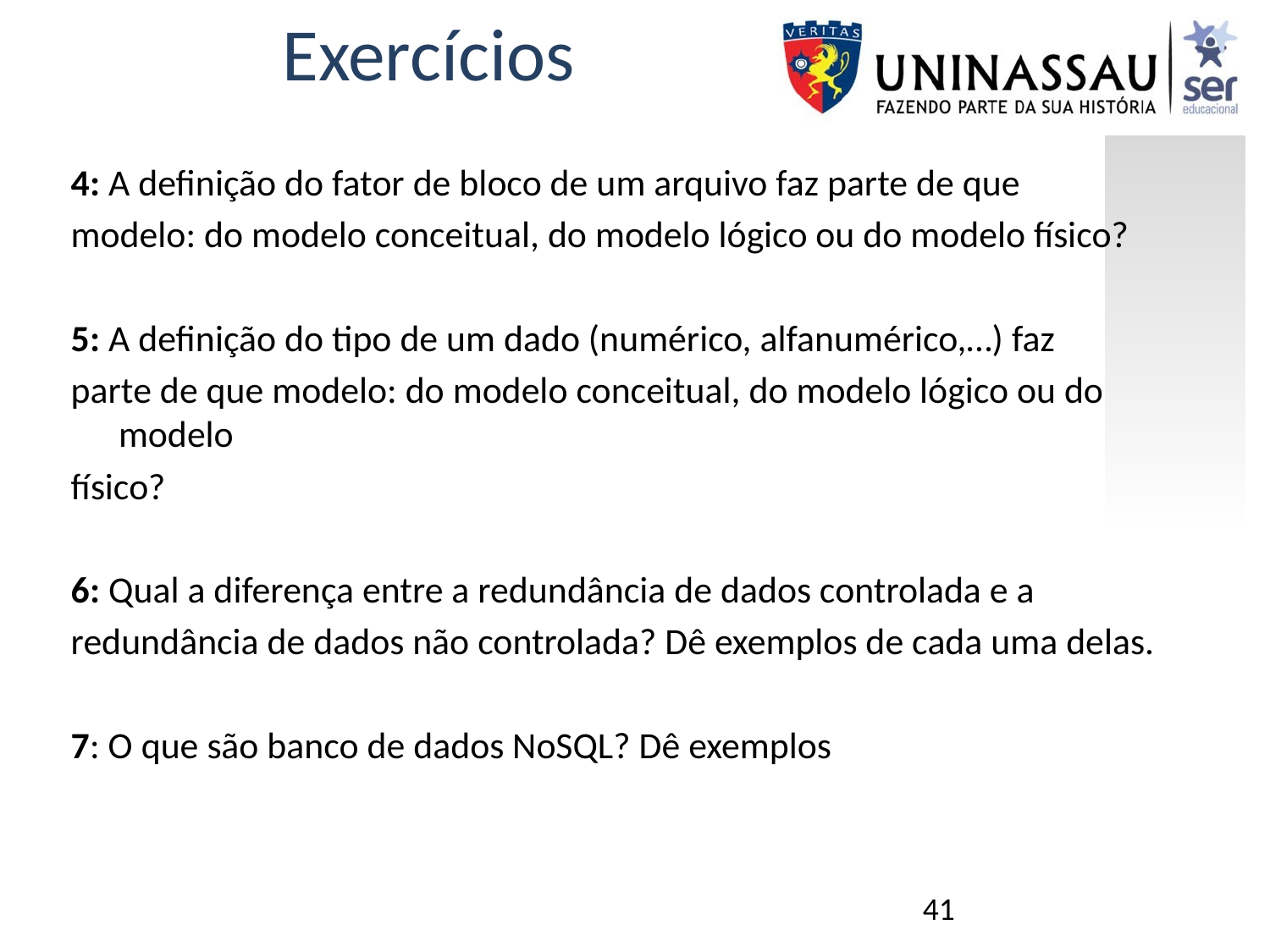

Exercícios
4: A definição do fator de bloco de um arquivo faz parte de que
modelo: do modelo conceitual, do modelo lógico ou do modelo físico?

5: A definição do tipo de um dado (numérico, alfanumérico,…) faz
parte de que modelo: do modelo conceitual, do modelo lógico ou do modelo
físico?

6: Qual a diferença entre a redundância de dados controlada e a
redundância de dados não controlada? Dê exemplos de cada uma delas.

7: O que são banco de dados NoSQL? Dê exemplos
41